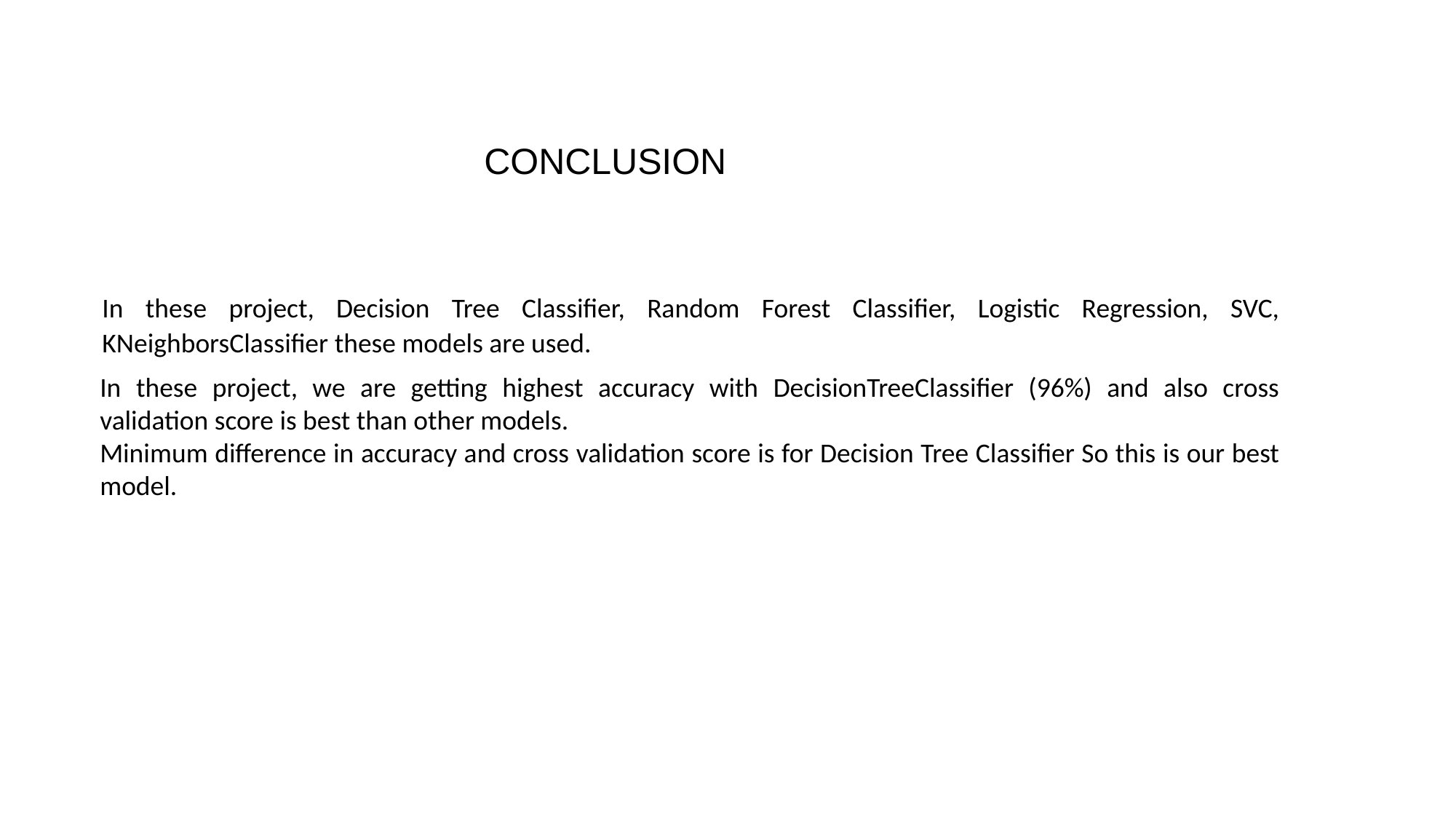

CONCLUSION

In these project, Decision Tree Classifier, Random Forest Classifier, Logistic Regression, SVC, KNeighborsClassifier these models are used.
In these project, we are getting highest accuracy with DecisionTreeClassifier (96%) and also cross validation score is best than other models.
Minimum difference in accuracy and cross validation score is for Decision Tree Classifier So this is our best model.